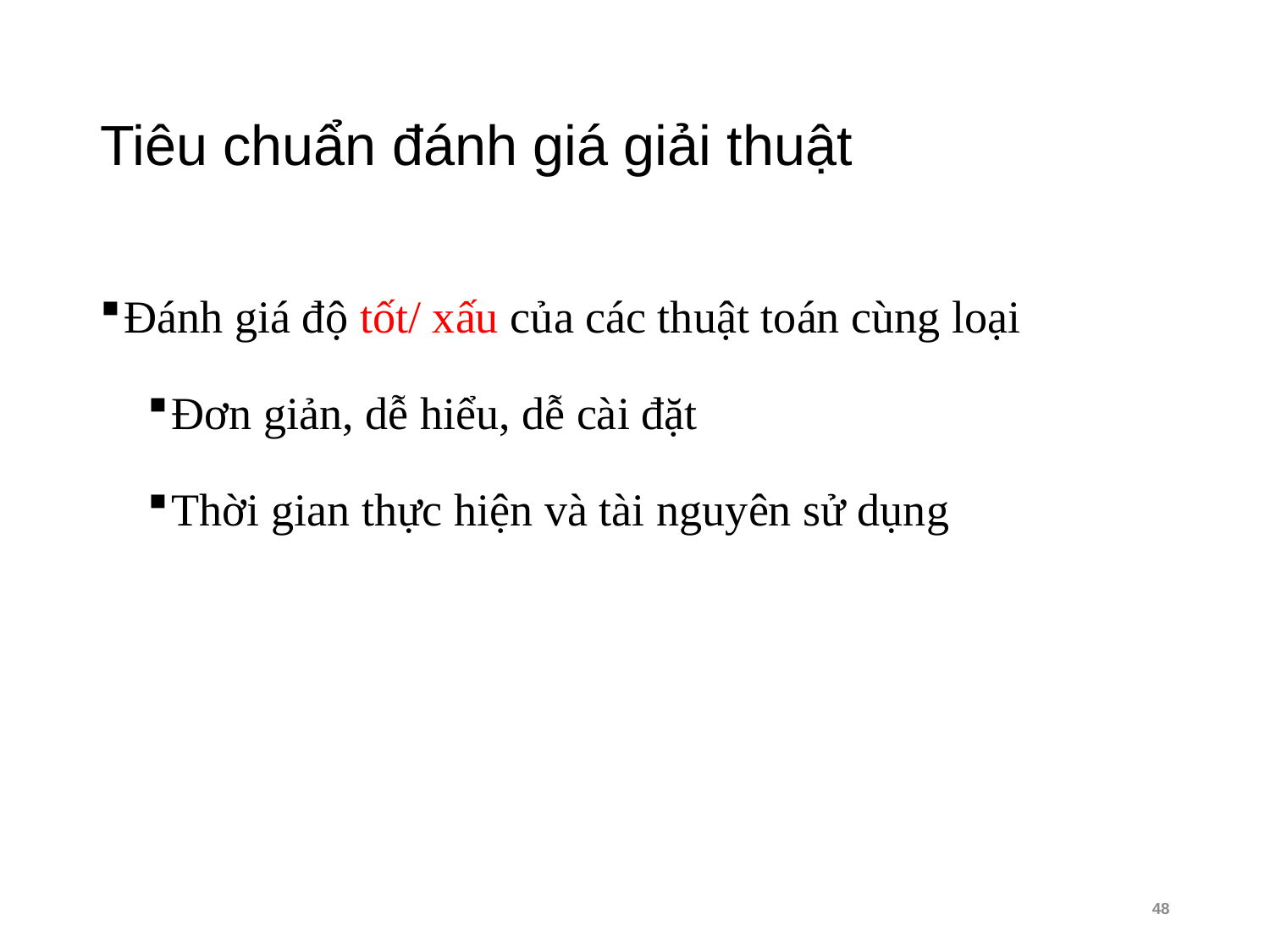

# Tiêu chuẩn đánh giá giải thuật
Đánh giá độ tốt/ xấu của các thuật toán cùng loại
Đơn giản, dễ hiểu, dễ cài đặt
Thời gian thực hiện và tài nguyên sử dụng
48